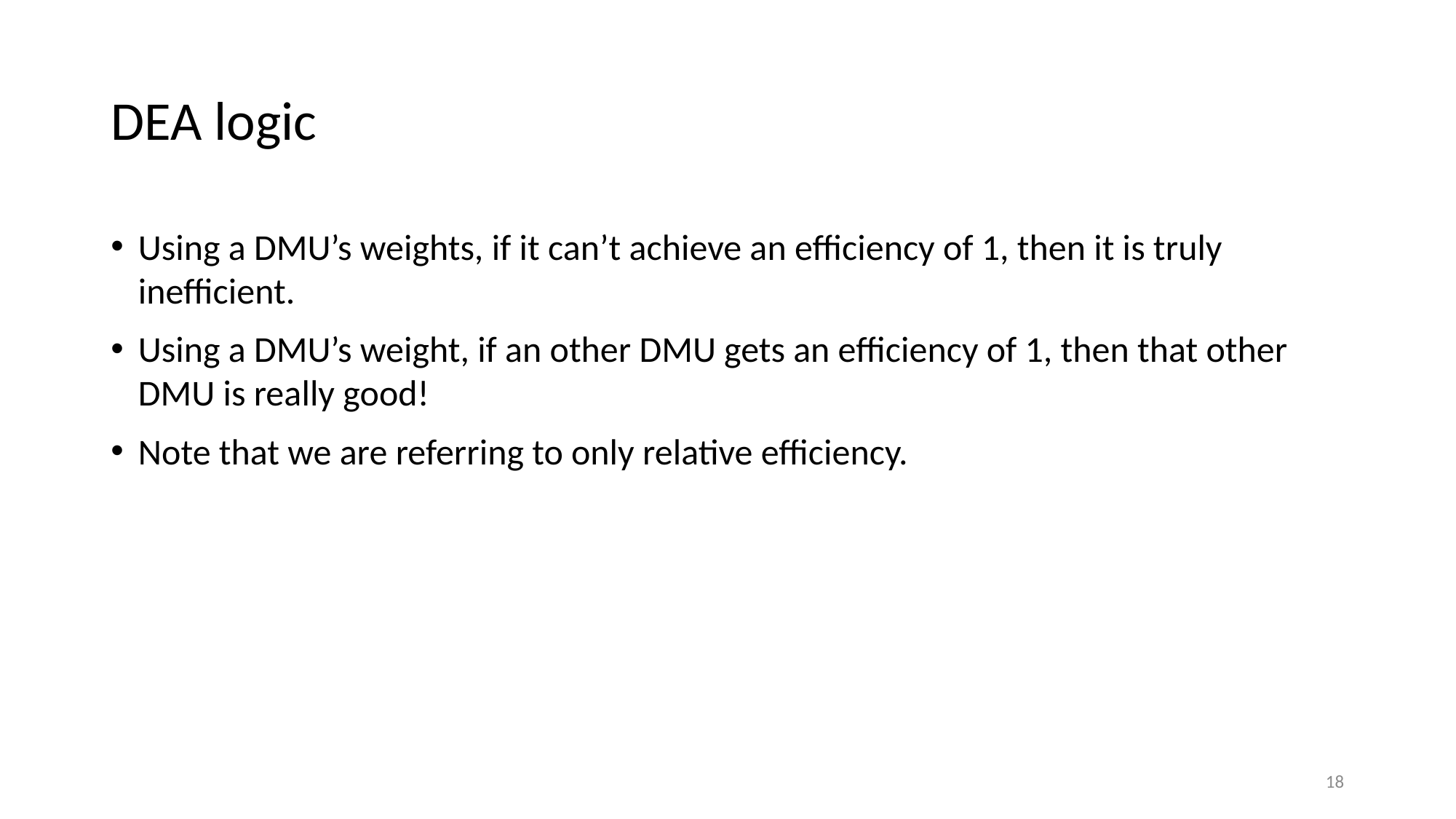

# DEA logic
Using a DMU’s weights, if it can’t achieve an efficiency of 1, then it is truly inefficient.
Using a DMU’s weight, if an other DMU gets an efficiency of 1, then that other DMU is really good!
Note that we are referring to only relative efficiency.
18